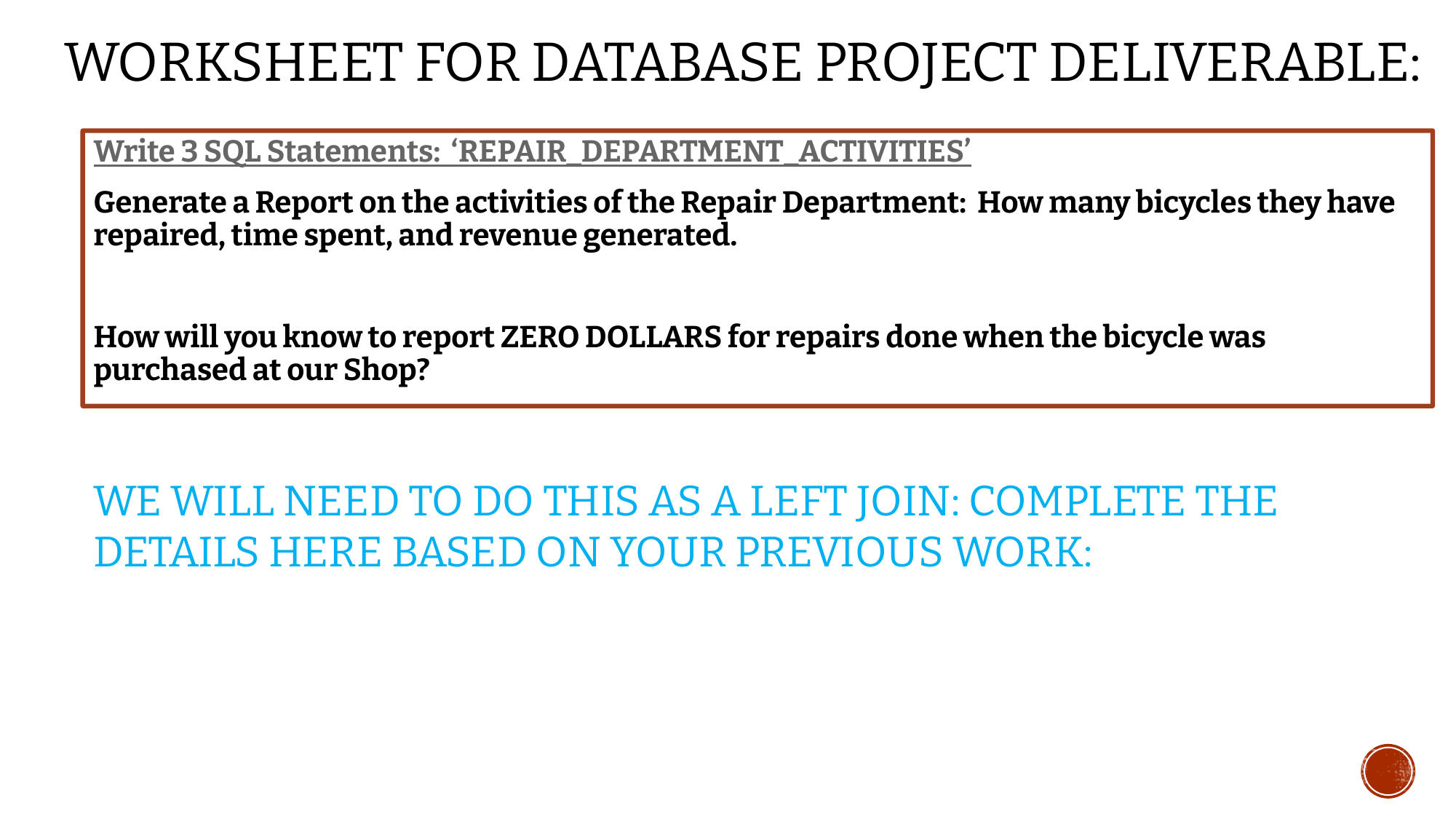

# WORKSHEET FOR DATABASE PROJECT DELIVERABLE:
Write 3 SQL Statements:  ‘REPAIR_DEPARTMENT_ACTIVITIES’
Generate a Report on the activities of the Repair Department:  How many bicycles they have repaired, time spent, and revenue generated.

How will you know to report ZERO DOLLARS for repairs done when the bicycle was purchased at our Shop?

WE WILL NEED TO DO THIS AS A LEFT JOIN: COMPLETE THE DETAILS HERE BASED ON YOUR PREVIOUS WORK: